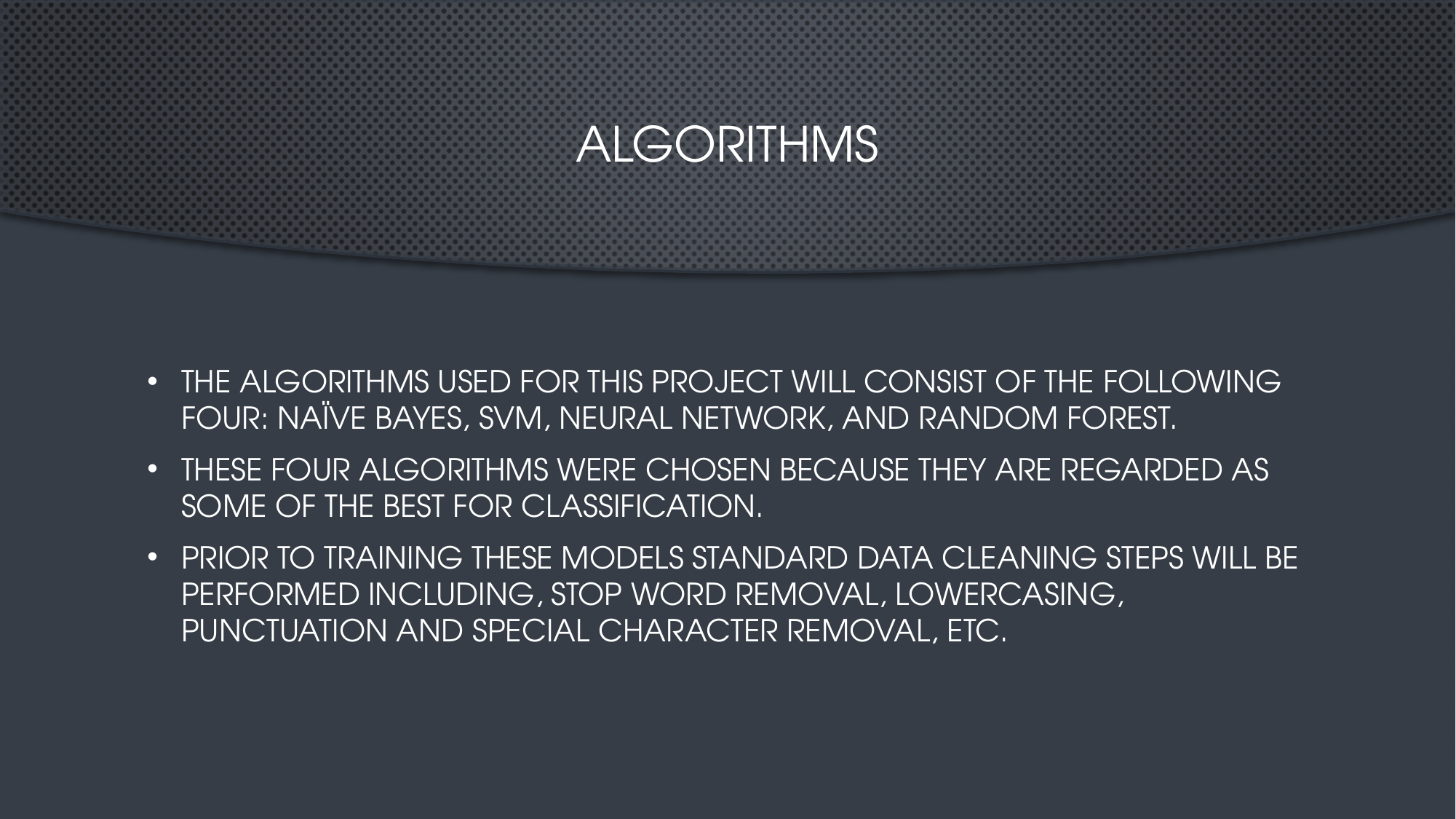

# Algorithms
The algorithms used for this project will consist of the following four: Naïve Bayes, SVM, Neural Network, and Random Forest.
These four algorithms were chosen because they are regarded as some of the best for classification.
Prior to training these models standard data cleaning steps will be performed including, stop word removal, lowercasing, punctuation and special character removal, etc.